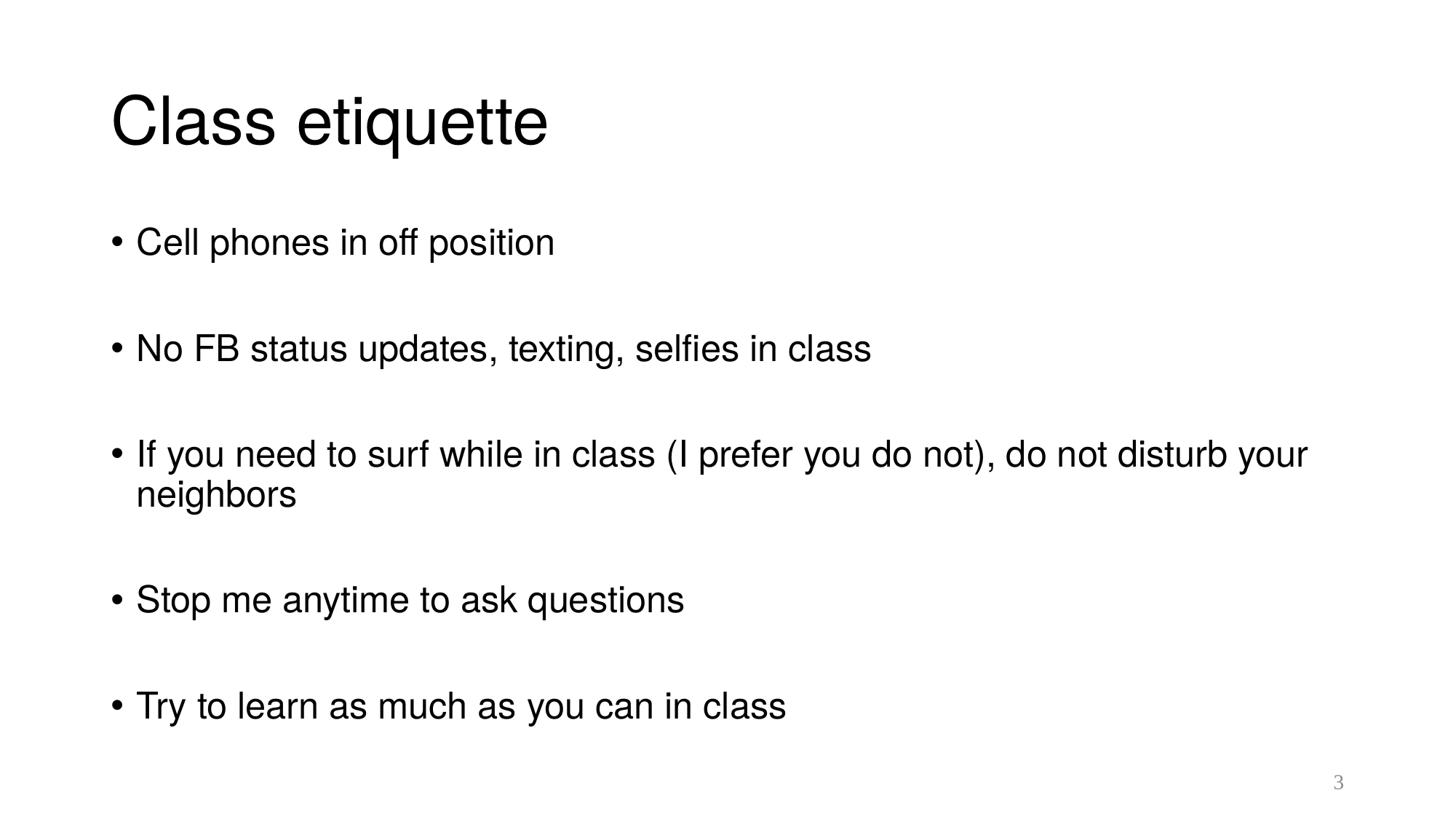

# Class etiquette
Cell phones in off position

No FB status updates, texting, selfies in class

If you need to surf while in class (I prefer you do not), do not disturb your neighbors

Stop me anytime to ask questions

Try to learn as much as you can in class

3